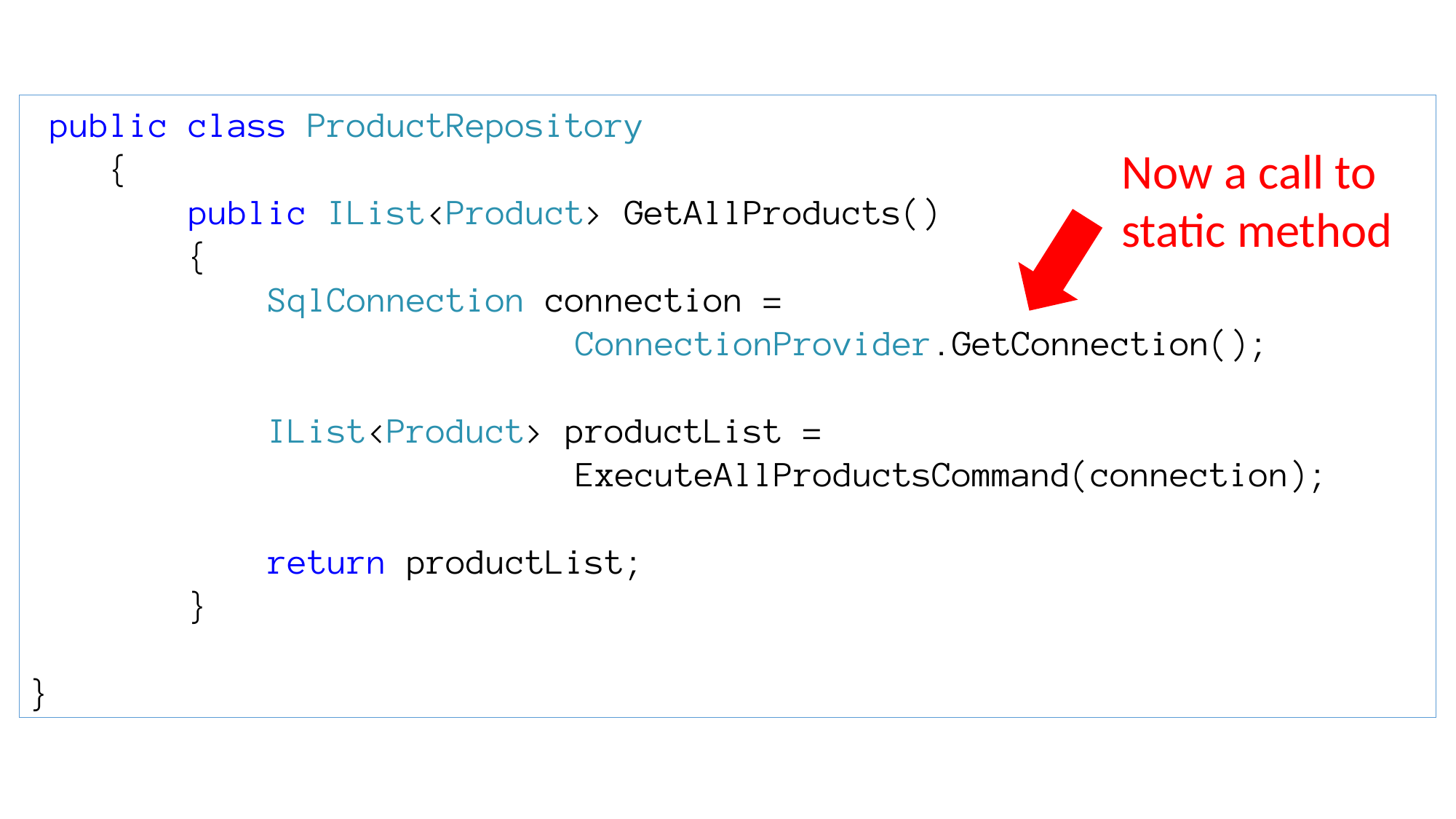

public class ProductRepository
    {
        public IList<Product> GetAllProducts()
        {
            SqlConnection connection = 										ConnectionProvider.GetConnection();

            IList<Product> productList = 										ExecuteAllProductsCommand(connection);

            return productList;
        }

}
Now a call to static method